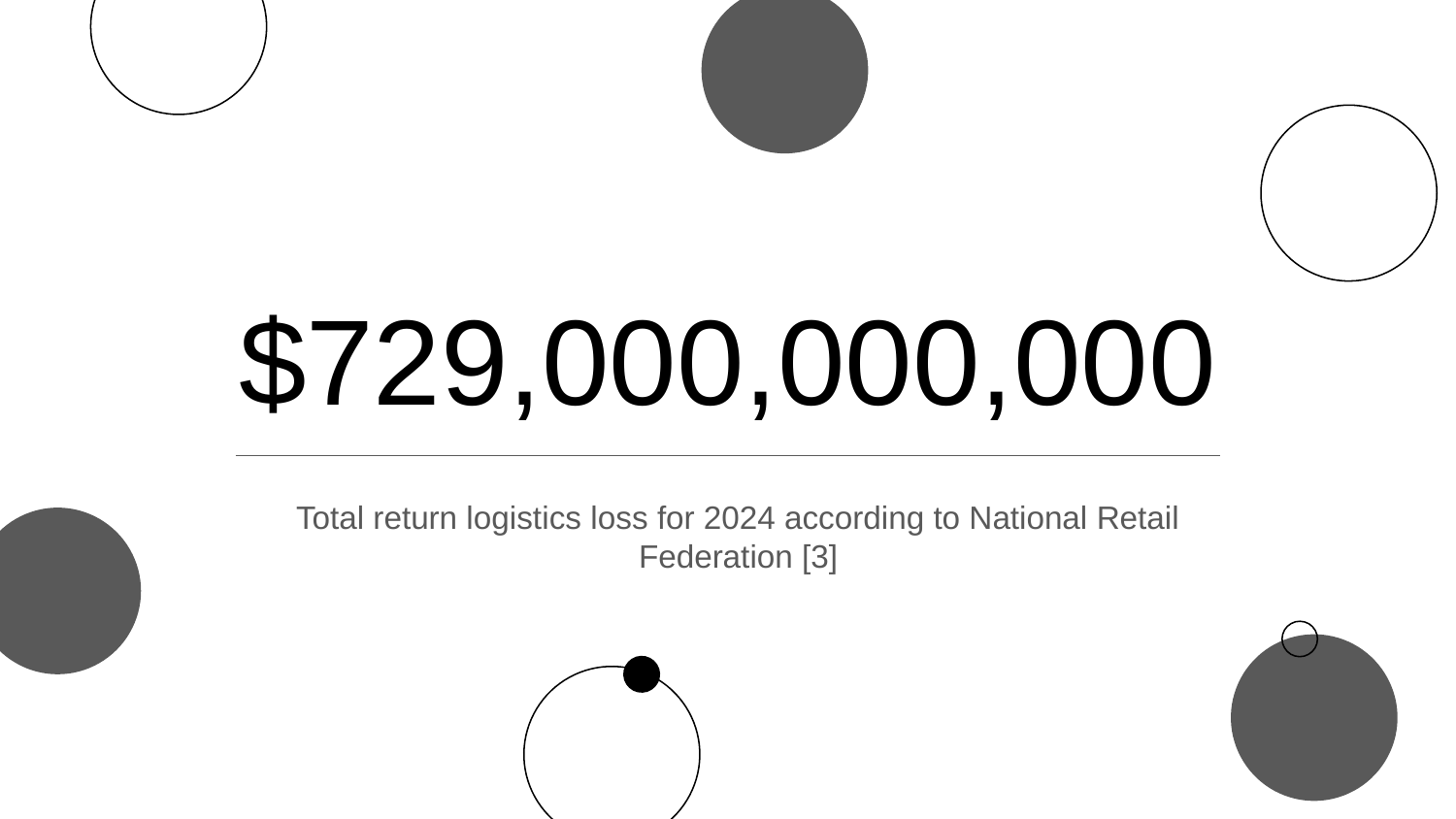

# $729,000,000,000
Total return logistics loss for 2024 according to National Retail Federation [3]